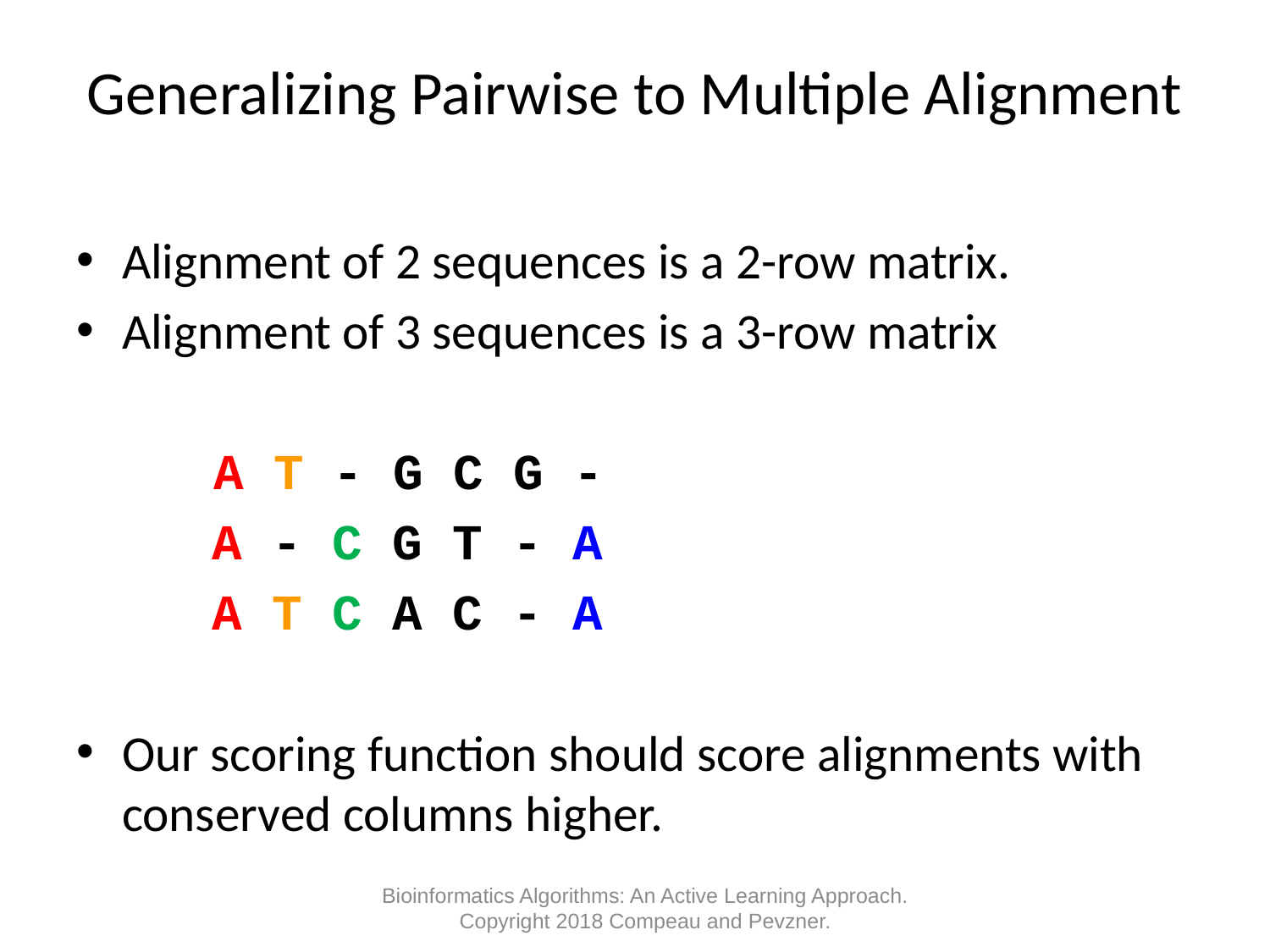

# Generalizing Pairwise to Multiple Alignment
Alignment of 2 sequences is a 2-row matrix.
Alignment of 3 sequences is a 3-row matrix

		        A T - G C G -
		   A - C G T - A
		   A T C A C - A

Our scoring function should score alignments with conserved columns higher.

Bioinformatics Algorithms: An Active Learning Approach. Copyright 2018 Compeau and Pevzner.